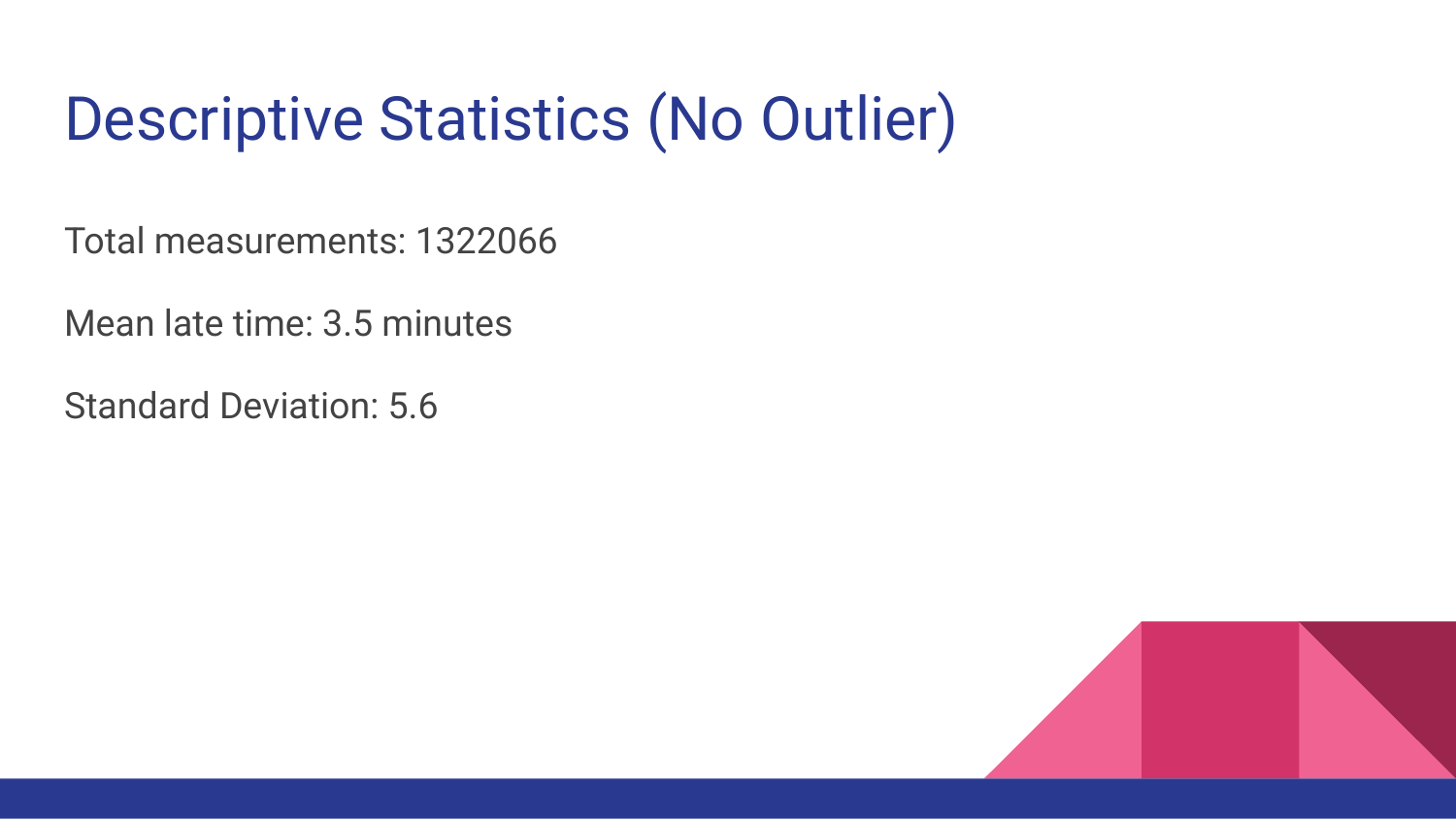

# Descriptive Statistics (No Outlier)
Total measurements: 1322066
Mean late time: 3.5 minutes
Standard Deviation: 5.6